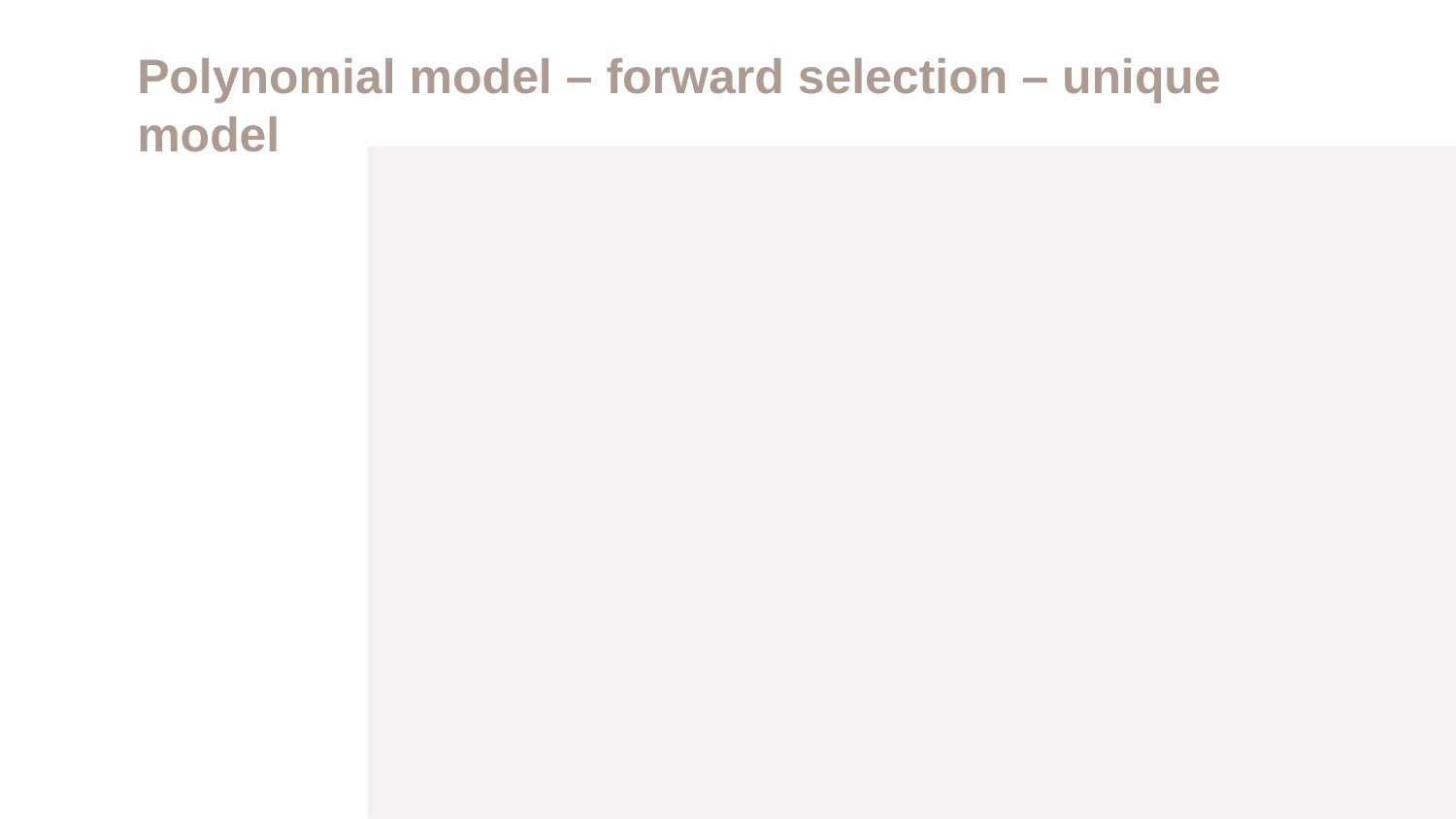

Polynomial model – forward selection – unique model